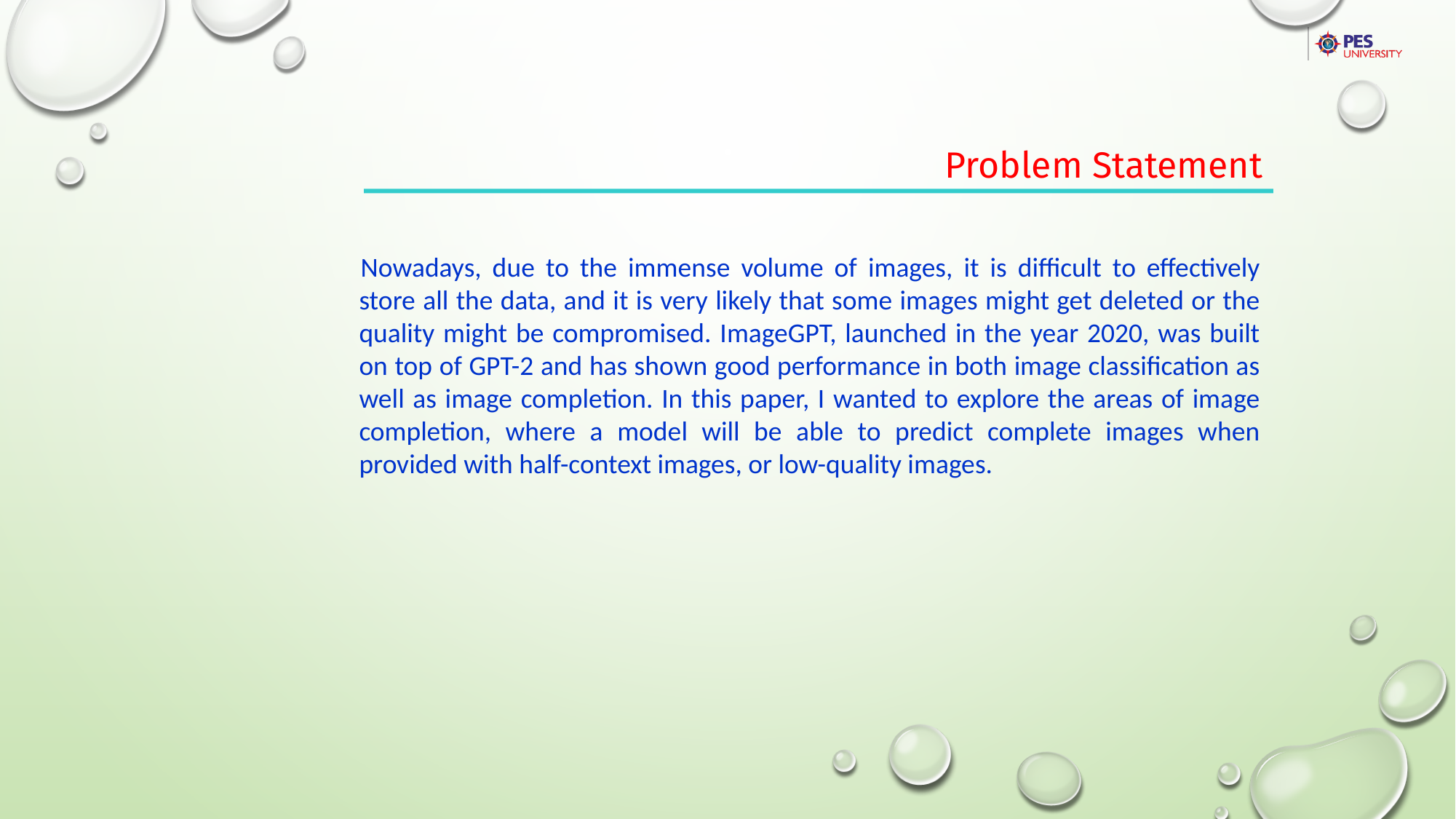

Problem Statement

Nowadays, due to the immense volume of images, it is difficult to effectively store all the data, and it is very likely that some images might get deleted or the quality might be compromised. ImageGPT, launched in the year 2020, was built on top of GPT-2 and has shown good performance in both image classification as well as image completion. In this paper, I wanted to explore the areas of image completion, where a model will be able to predict complete images when provided with half-context images, or low-quality images.